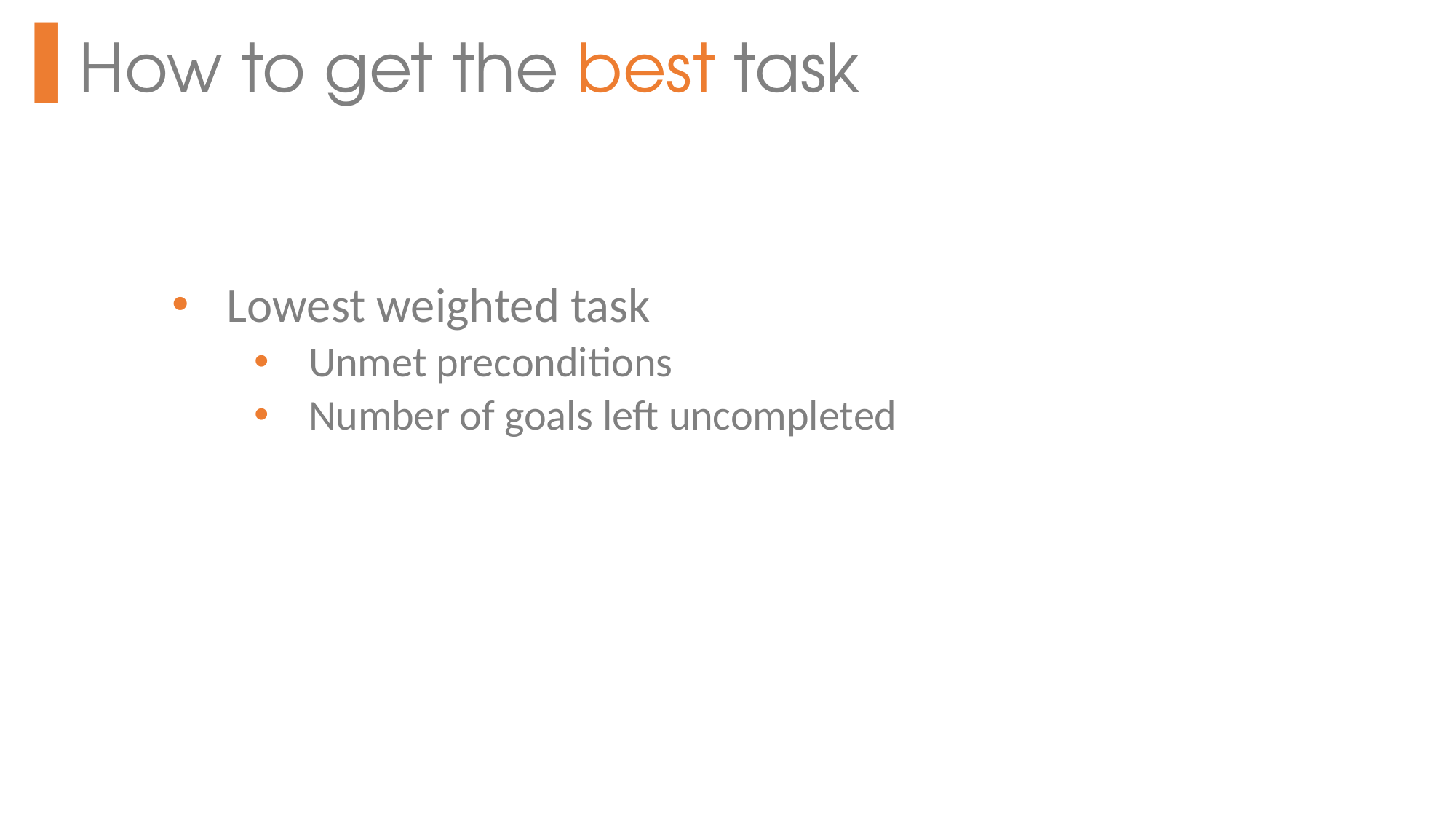

How to get the best task

Lowest weighted task
Unmet preconditions
Number of goals left uncompleted